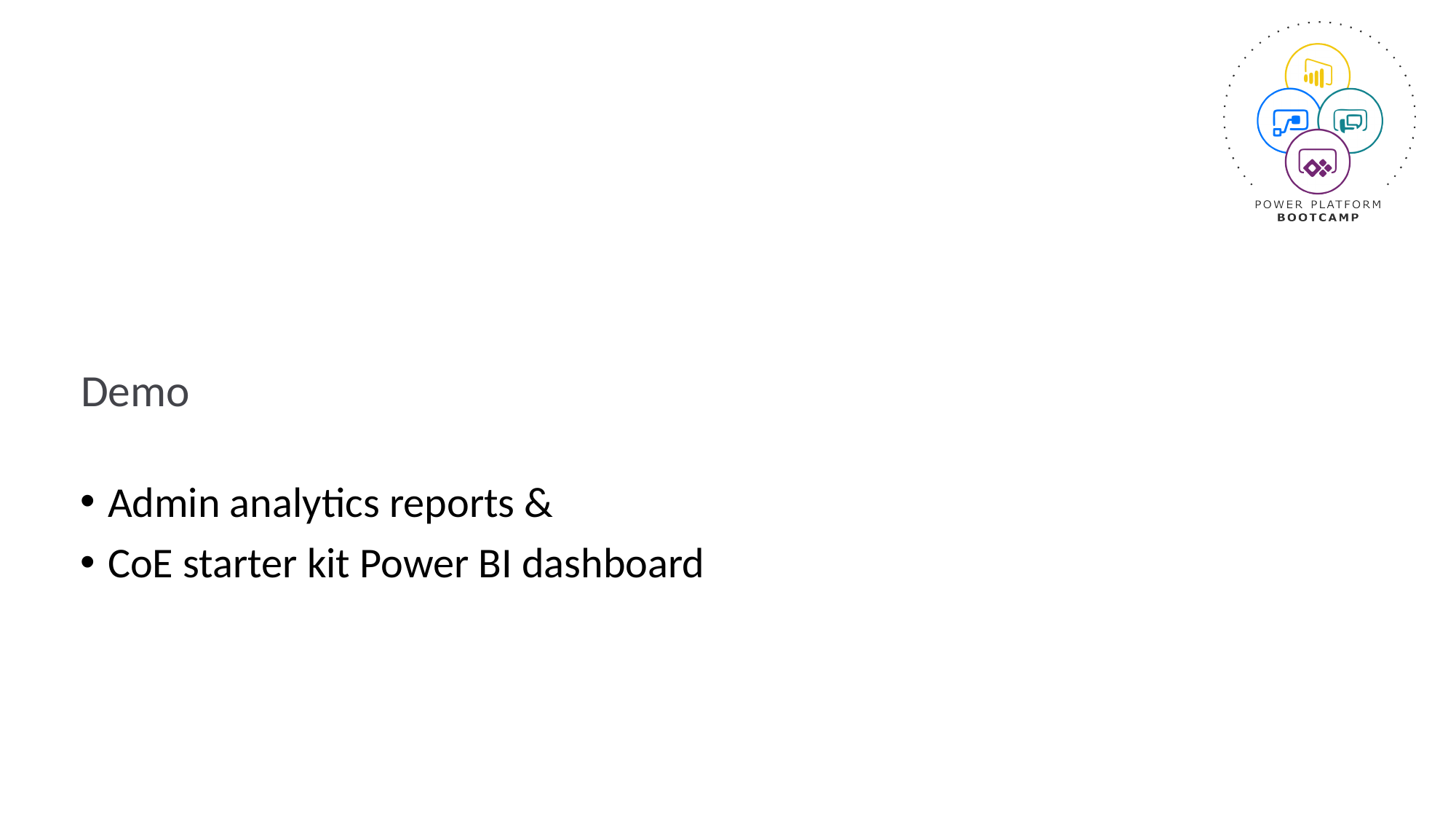

# Demo
Admin analytics reports &
CoE starter kit Power BI dashboard